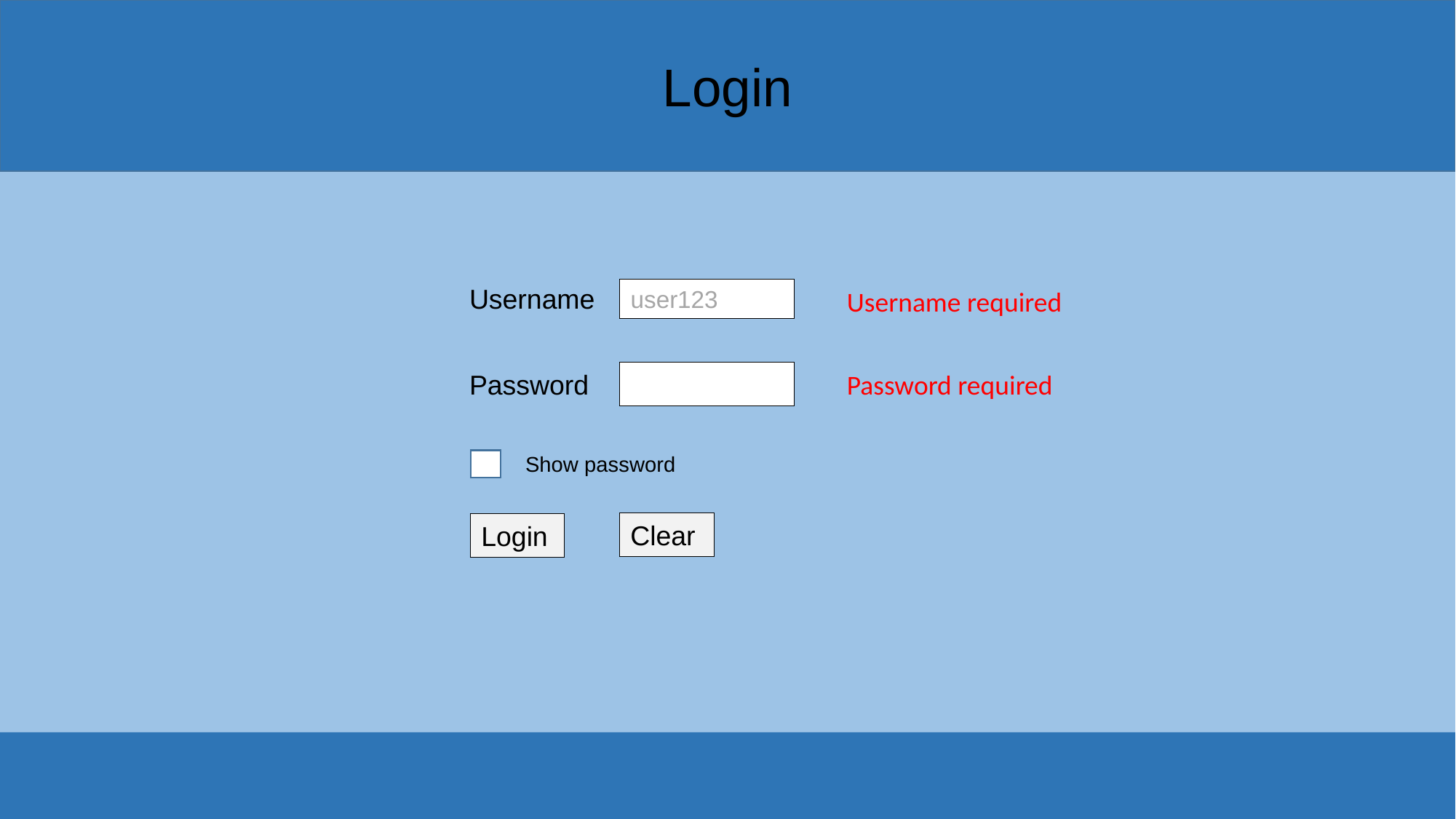

Login
Username
user123
Username required
Password

Password required
Show password

Clear
Login